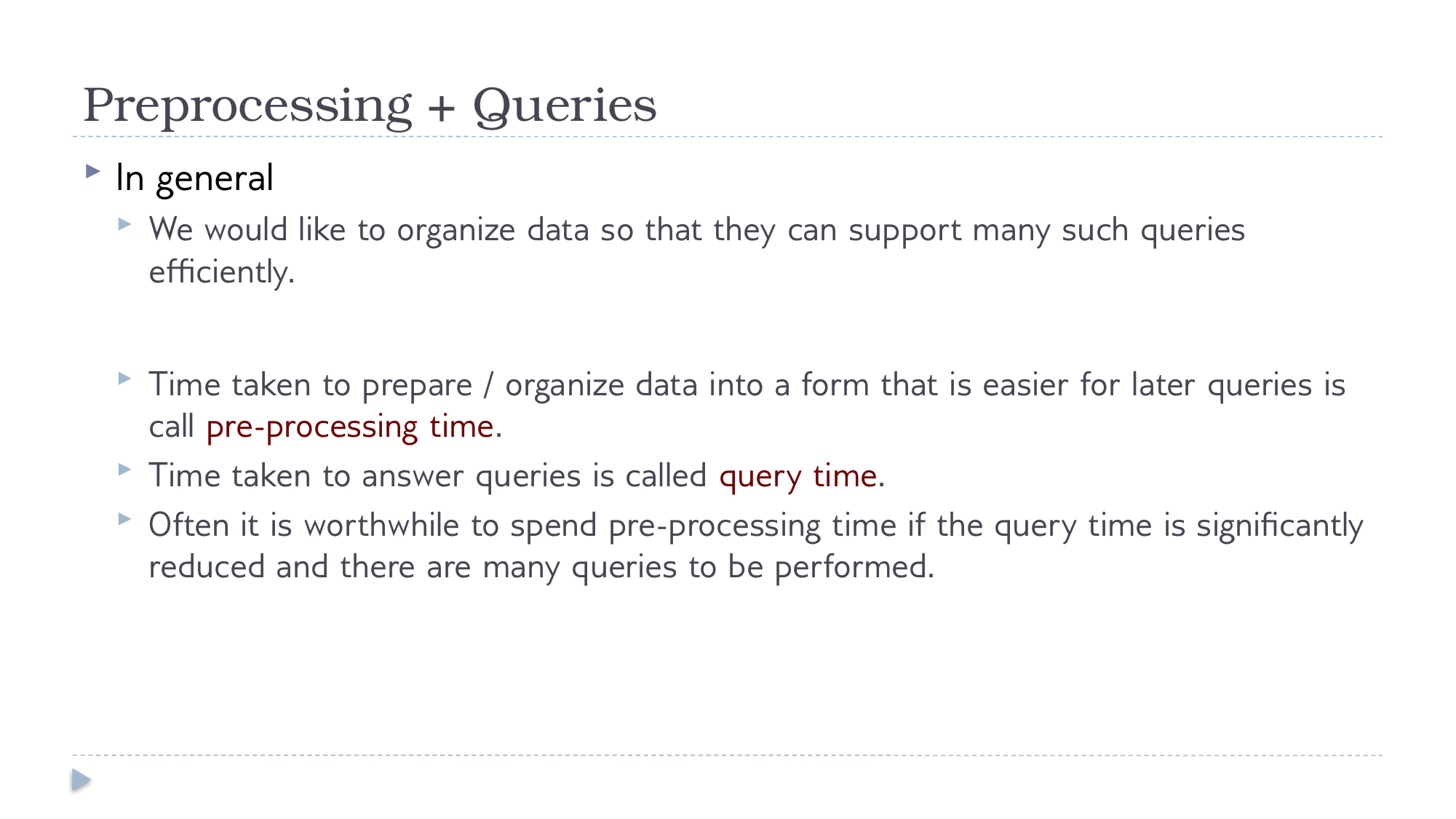

# Preprocessing + Queries
In general
We would like to organize data so that they can support many such queries efficiently.

Time taken to prepare / organize data into a form that is easier for later queries is call pre-processing time.
Time taken to answer queries is called query time.
Often it is worthwhile to spend pre-processing time if the query time is significantly reduced and there are many queries to be performed.